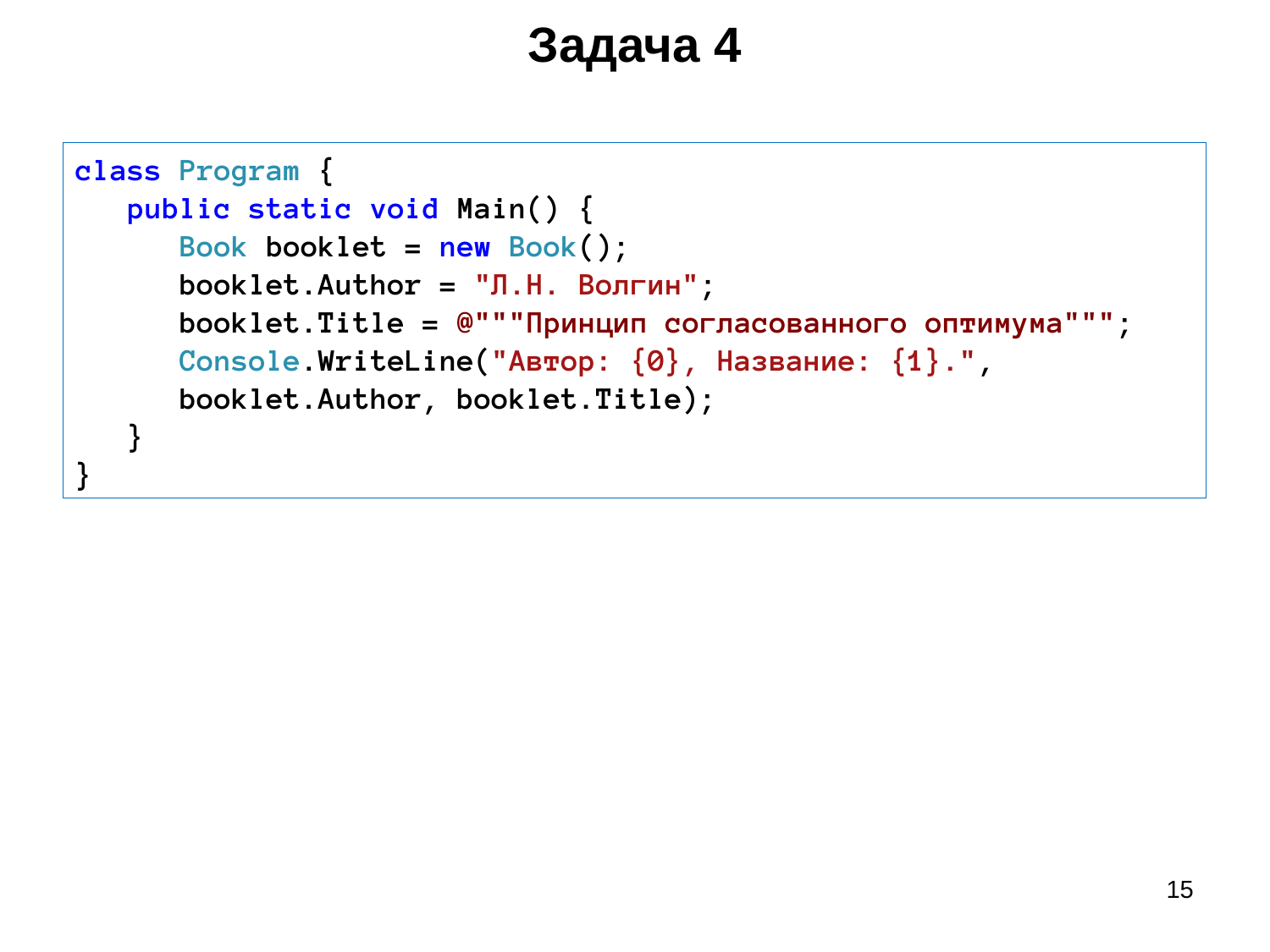

Задача 4
class Program {
   public static void Main() {
      Book booklet = new Book();
      booklet.Author = "Л.Н. Волгин";
      booklet.Title = @"""Принцип согласованного оптимума""";
      Console.WriteLine("Автор: {0}, Название: {1}.",
      booklet.Author, booklet.Title);
   }
}
15